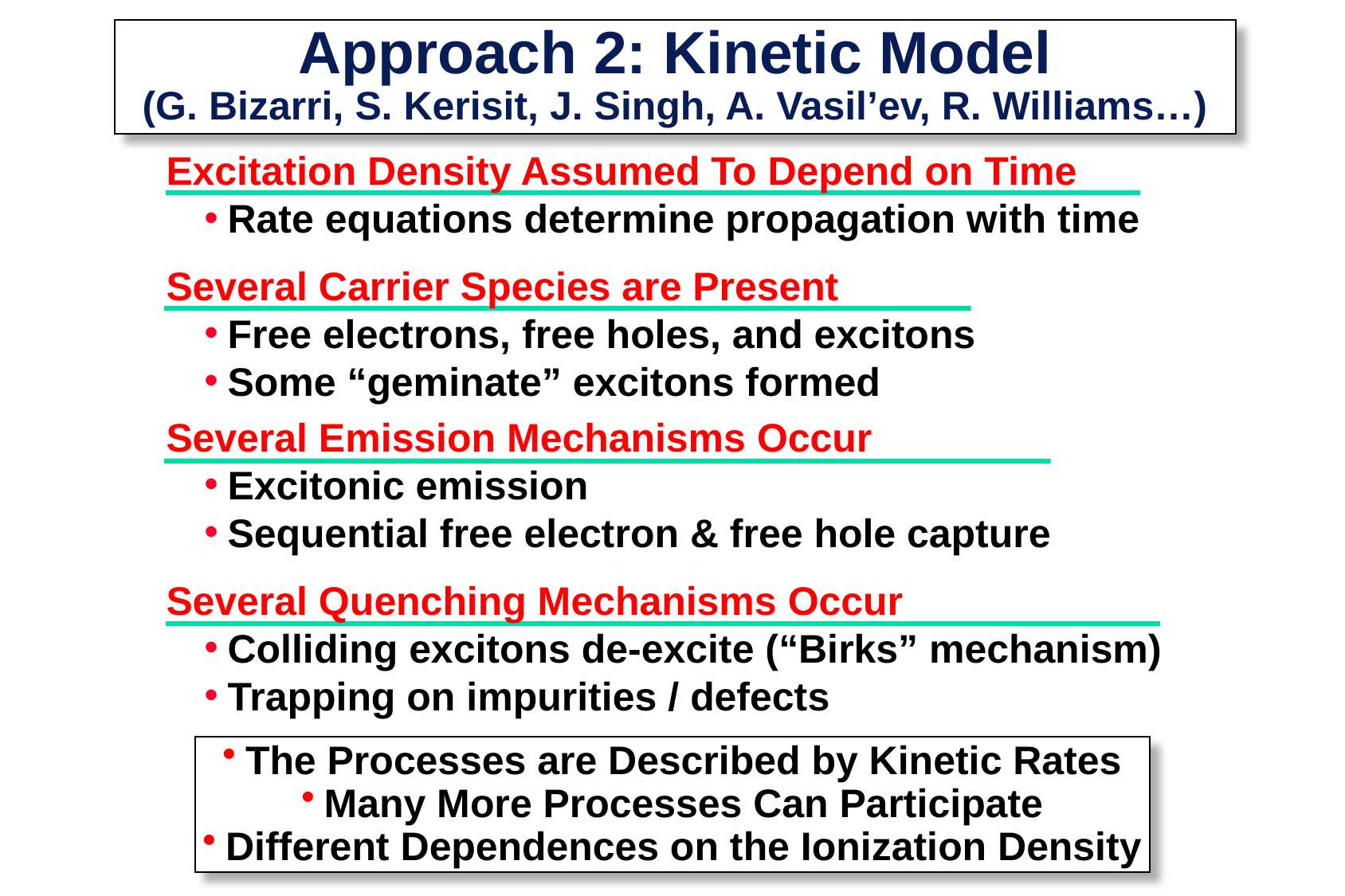

# Approach 2: Kinetic Model (G. Bizarri, S. Kerisit, J. Singh, A. Vasil’ev, R. Williams…)
Excitation Density Assumed To Depend on Time
Rate equations determine propagation with time
Several Carrier Species are Present
Free electrons, free holes, and excitons
Some “geminate” excitons formed
Several Emission Mechanisms Occur
Excitonic emission
Sequential free electron & free hole capture
Several Quenching Mechanisms Occur
Colliding excitons de-excite (“Birks” mechanism)
Trapping on impurities / defects

The Processes are Described by Kinetic Rates
Many More Processes Can Participate
Different Dependences on the Ionization Density